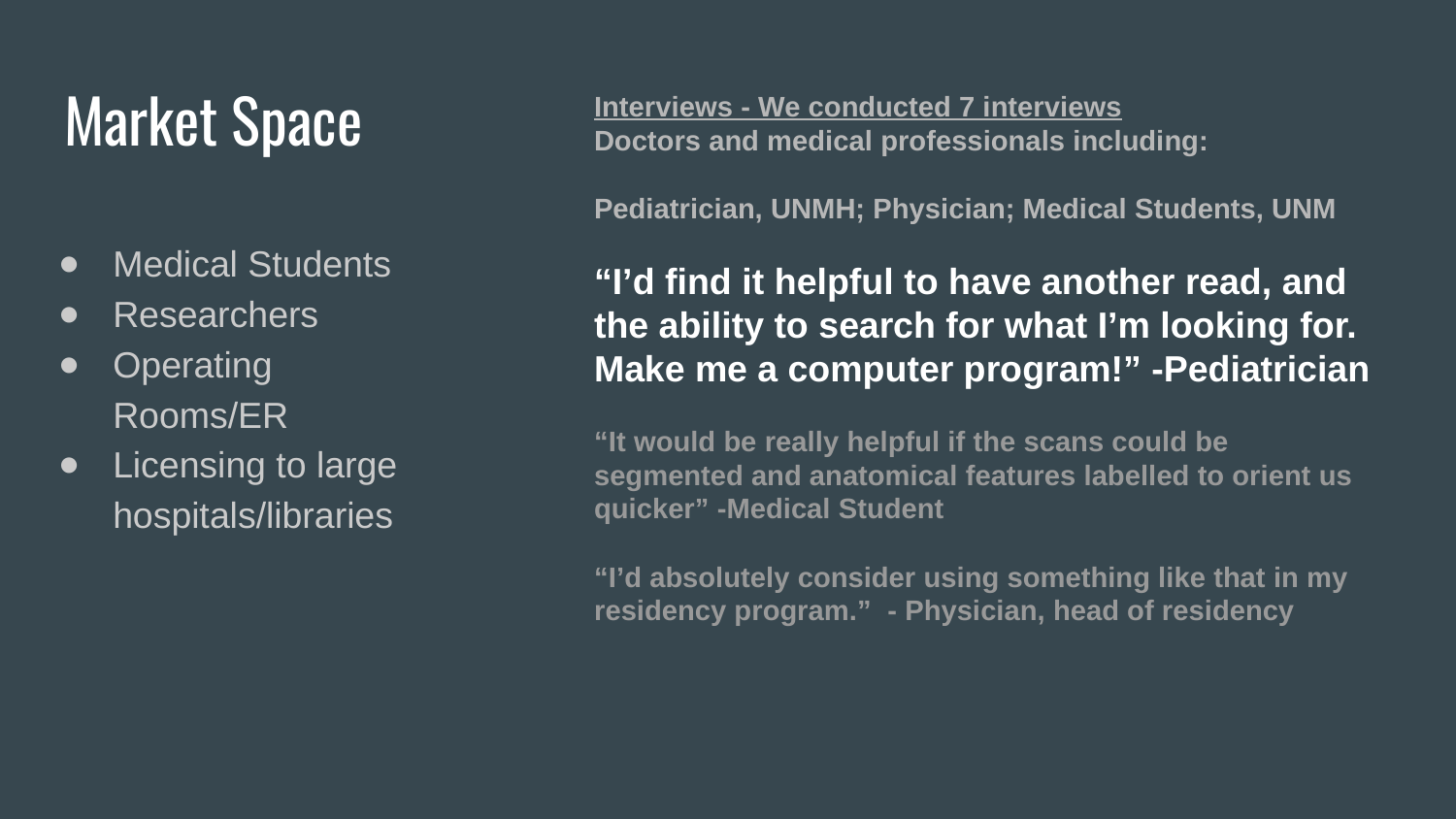

# Market Space
Interviews - We conducted 7 interviews
Doctors and medical professionals including:

Pediatrician, UNMH; Physician; Medical Students, UNM

“I’d find it helpful to have another read, and the ability to search for what I’m looking for. Make me a computer program!” -Pediatrician

“It would be really helpful if the scans could be segmented and anatomical features labelled to orient us quicker” -Medical Student

“I’d absolutely consider using something like that in my residency program.”  - Physician, head of residency
Medical Students
Researchers
Operating Rooms/ER
Licensing to large hospitals/libraries